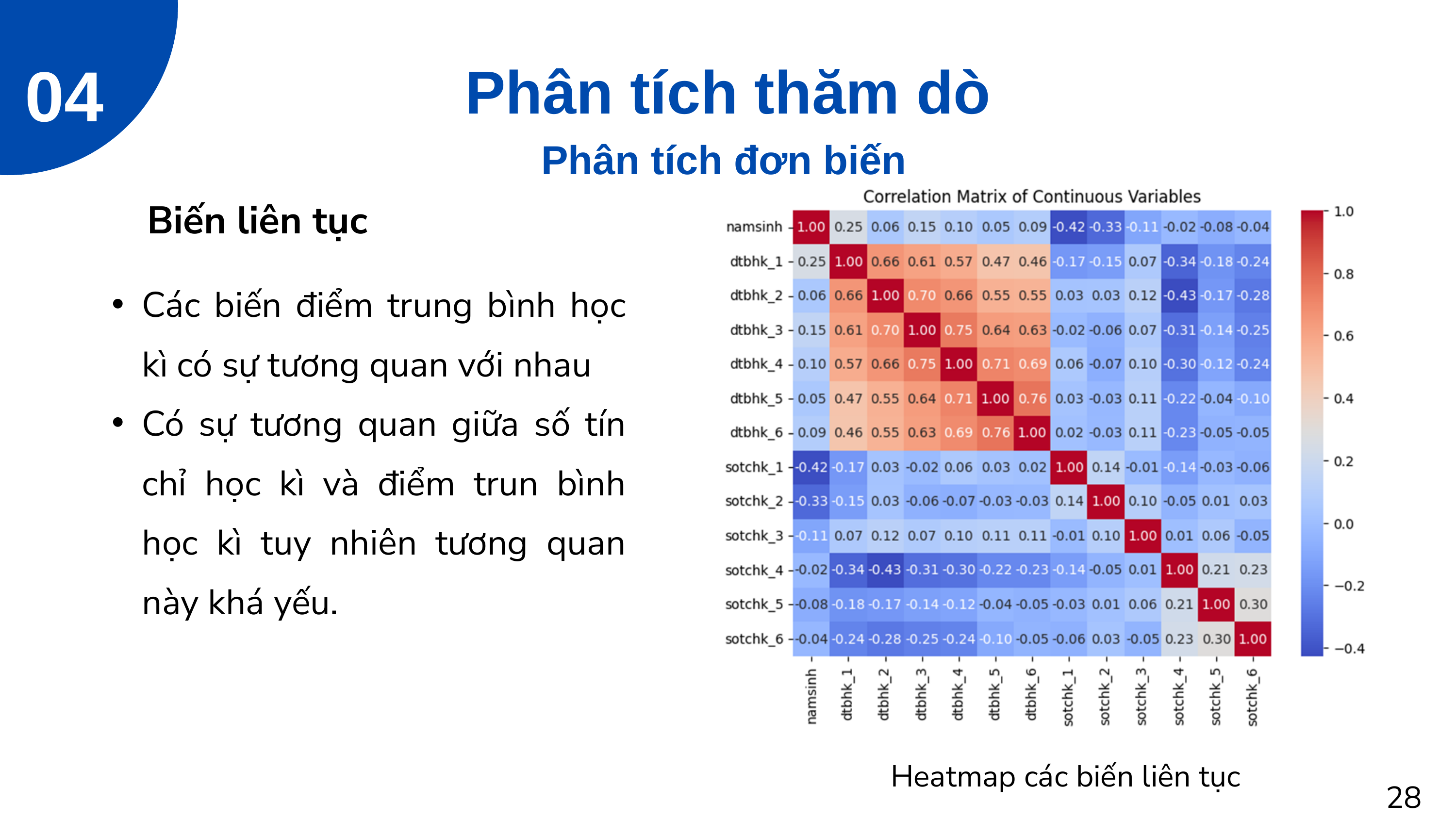

04
Phân tích thăm dò
Phân tích đơn biến
Biến liên tục

Các biến điểm trung bình học kì có sự tương quan với nhau
Có sự tương quan giữa số tín chỉ học kì và điểm trun bình học kì tuy nhiên tương quan này khá yếu.

Heatmap các biến liên tục
28